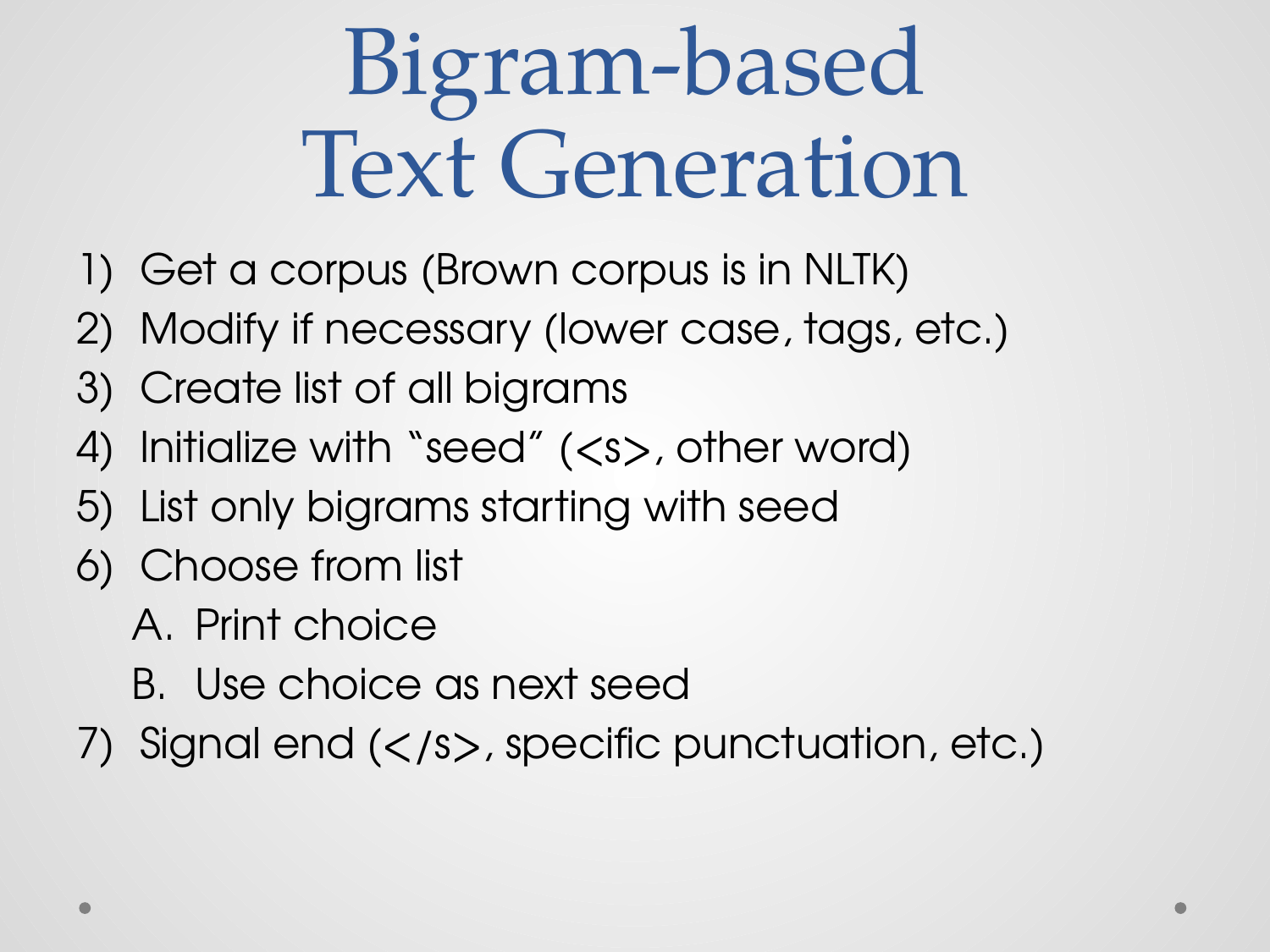

# Bigram-based Text Generation
Get a corpus (Brown corpus is in NLTK)
Modify if necessary (lower case, tags, etc.)
Create list of all bigrams
Initialize with “seed” (<s>, other word)
List only bigrams starting with seed
Choose from list
Print choice
Use choice as next seed
Signal end (</s>, specific punctuation, etc.)